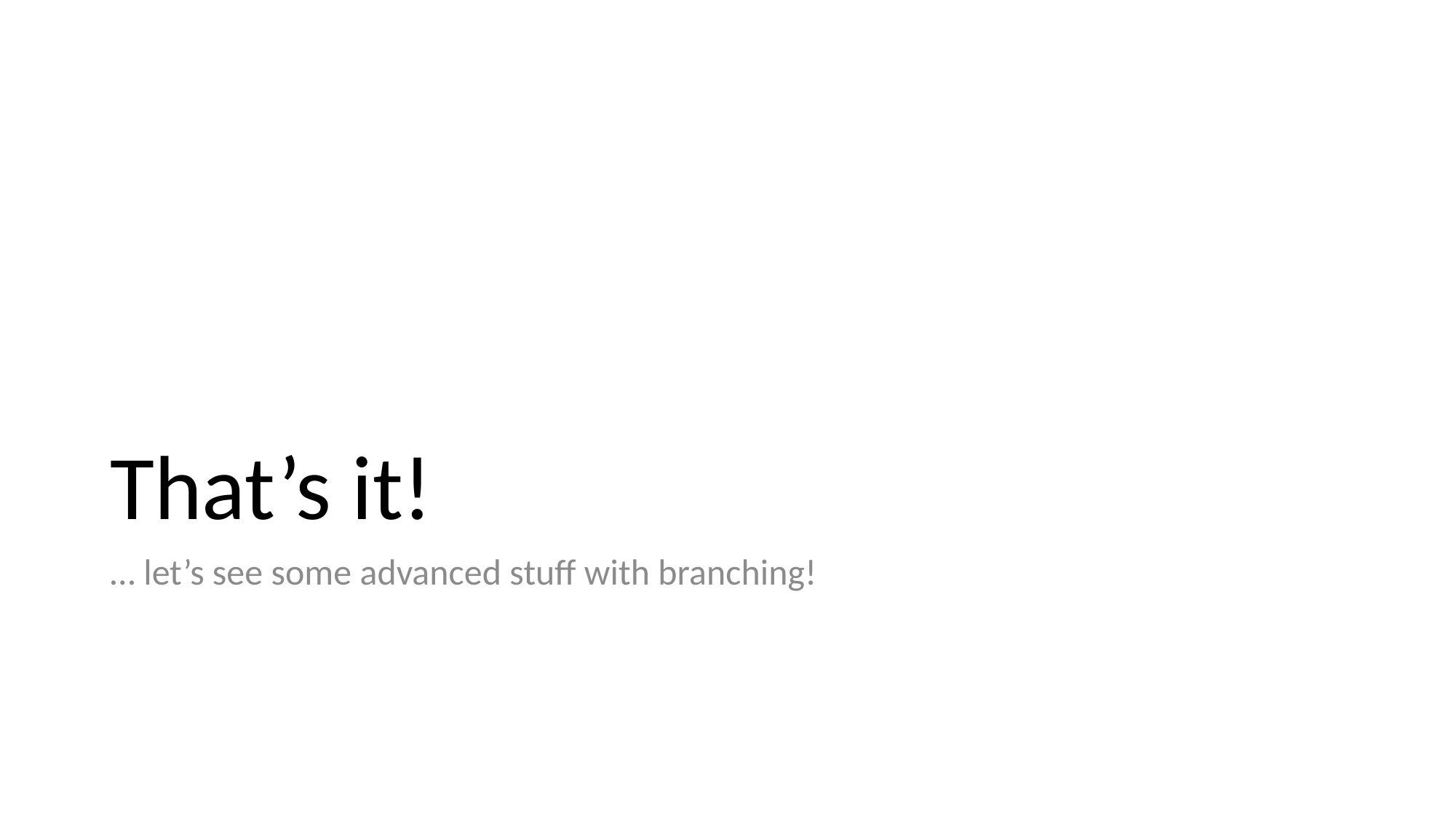

# That’s it!
… let’s see some advanced stuff with branching!